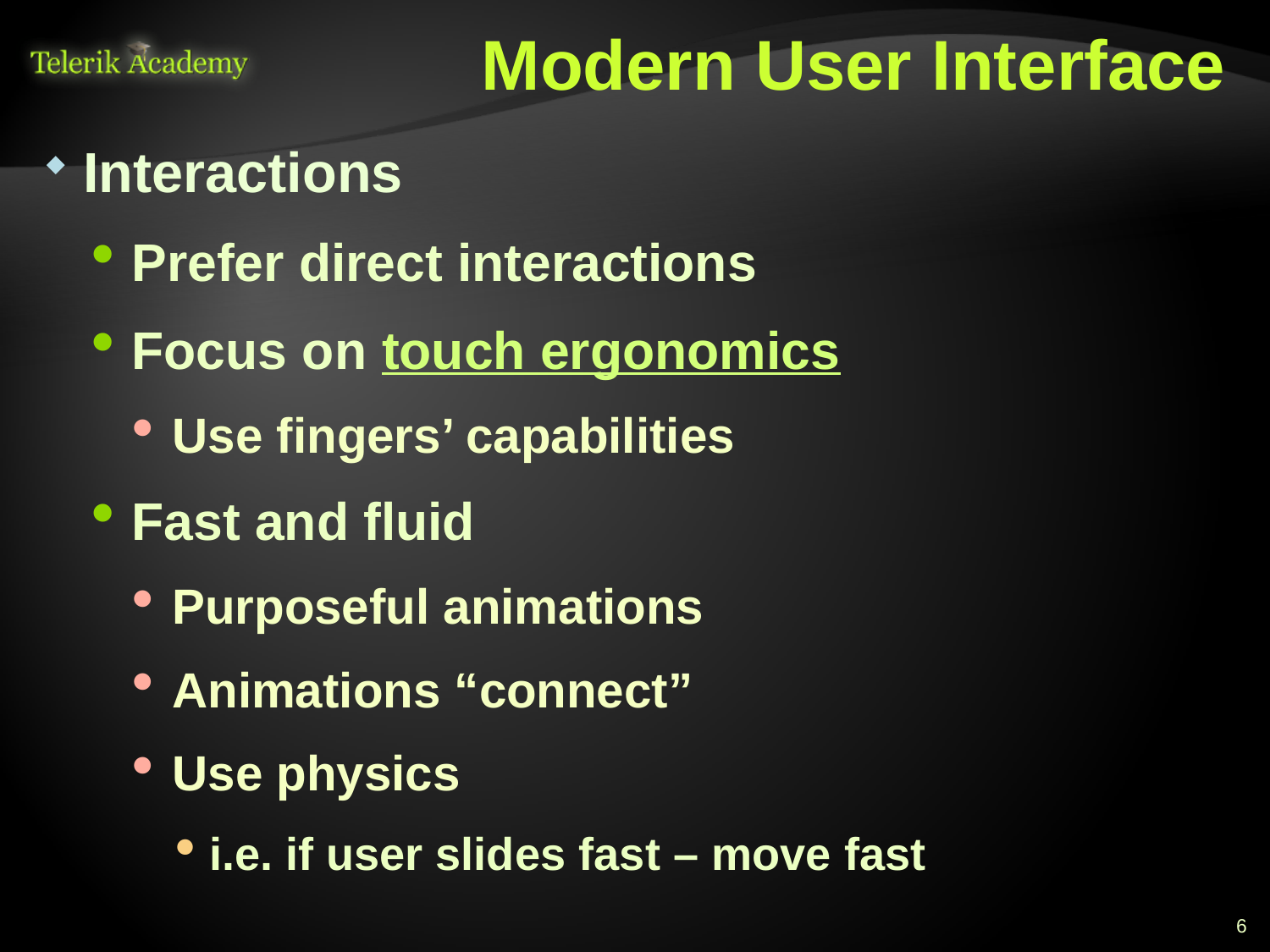

# Modern User Interface
Interactions
Prefer direct interactions
Focus on touch ergonomics
Use fingers’ capabilities
Fast and fluid
Purposeful animations
Animations “connect”
Use physics
i.e. if user slides fast – move fast
6